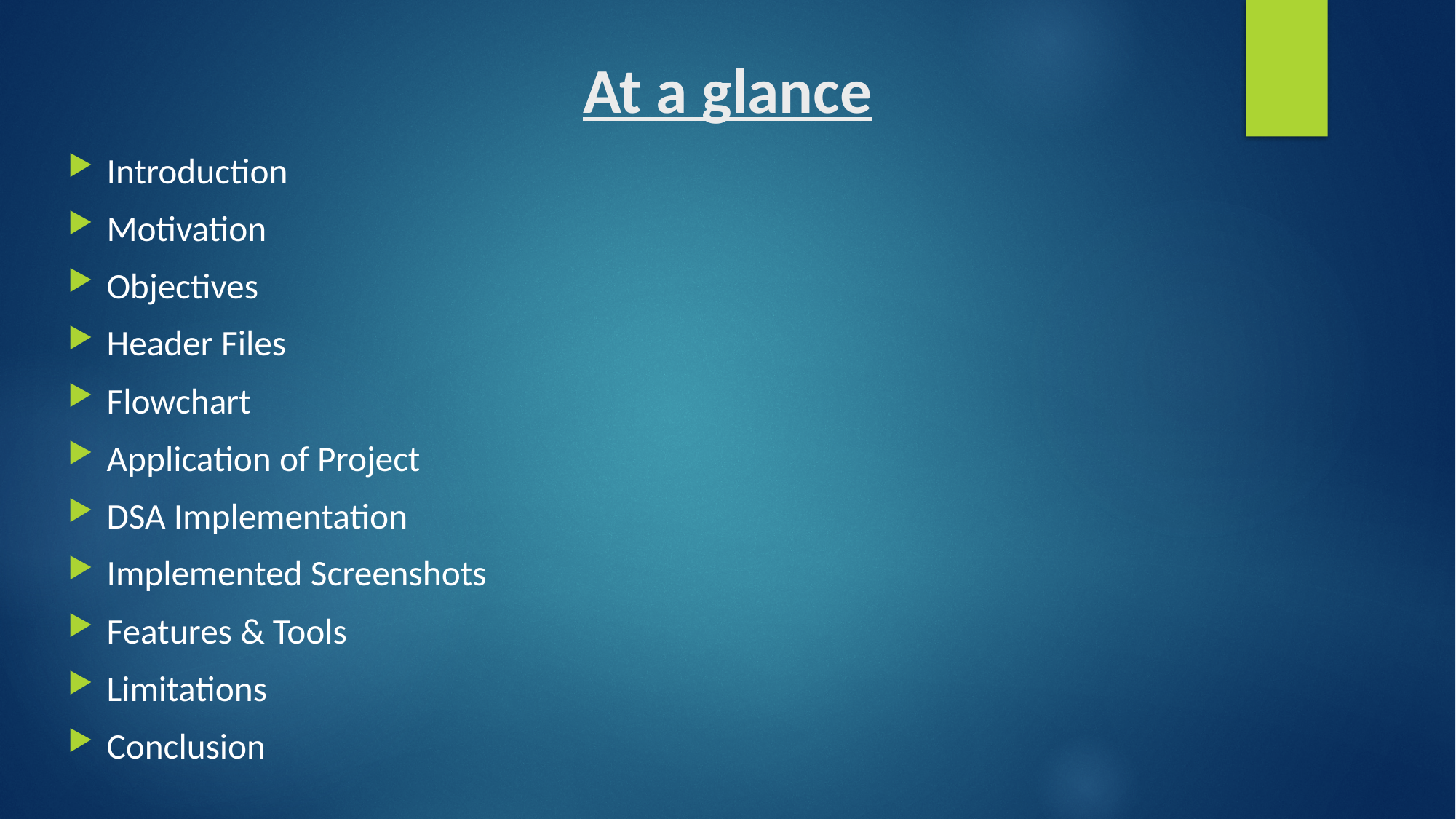

# At a glance
Introduction
Motivation
Objectives
Header Files
Flowchart
Application of Project
DSA Implementation
Implemented Screenshots
Features & Tools
Limitations
Conclusion